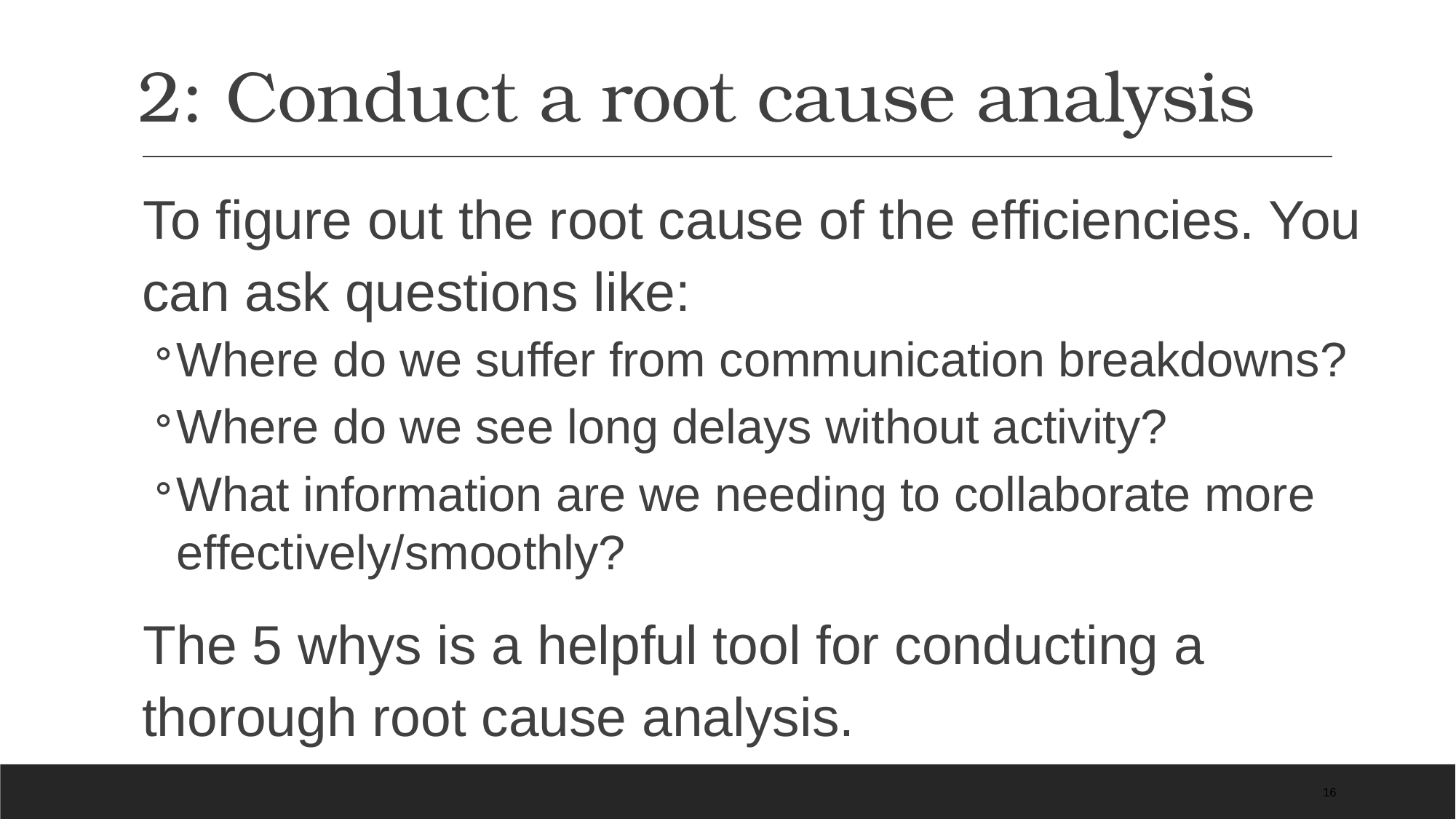

# 2: Conduct a root cause analysis
To figure out the root cause of the efficiencies. You can ask questions like:
Where do we suffer from communication breakdowns?
Where do we see long delays without activity?
What information are we needing to collaborate more effectively/smoothly?
The 5 whys is a helpful tool for conducting a thorough root cause analysis.
16